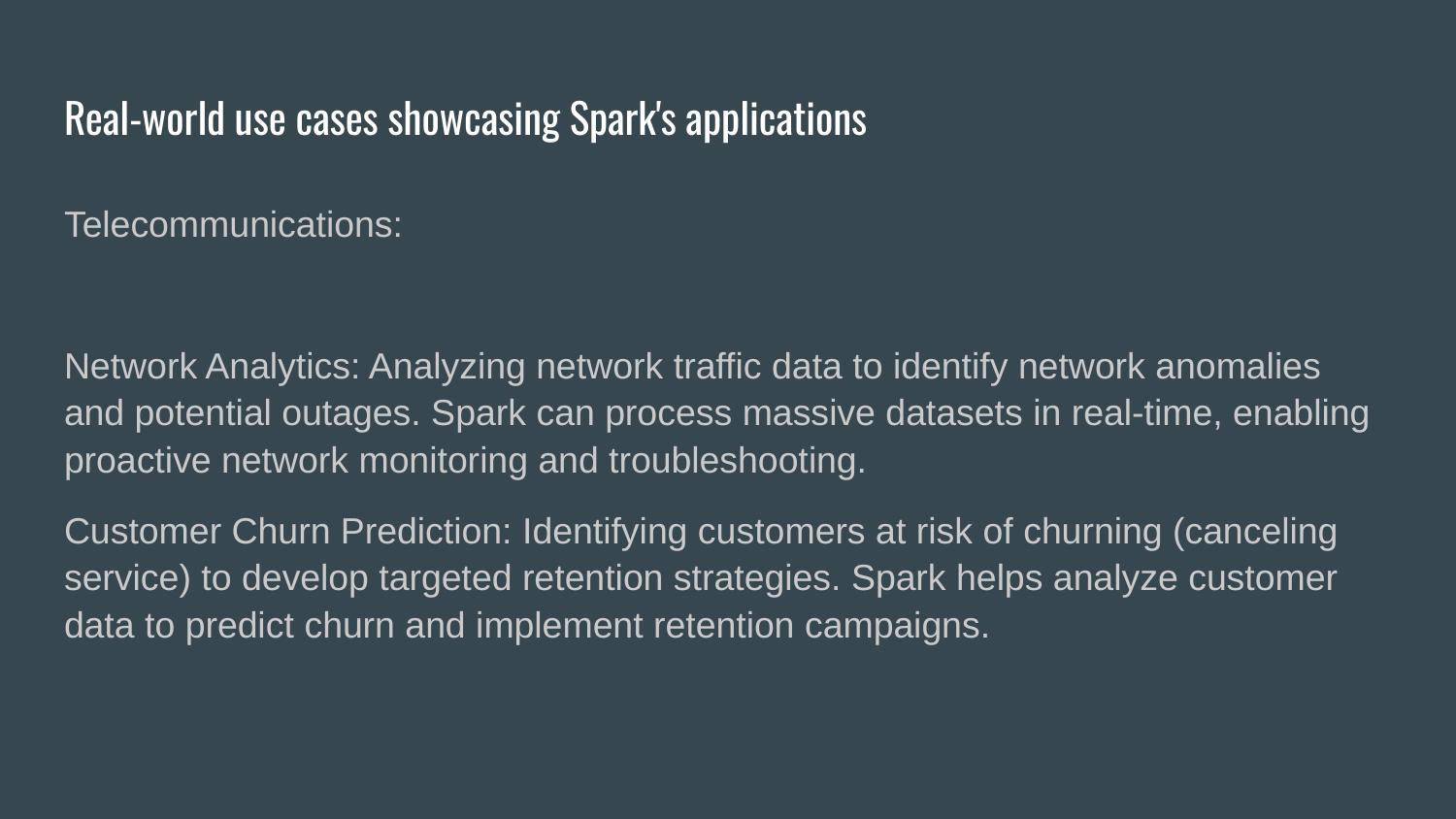

# Real-world use cases showcasing Spark's applications
Telecommunications:

Network Analytics: Analyzing network traffic data to identify network anomalies and potential outages. Spark can process massive datasets in real-time, enabling proactive network monitoring and troubleshooting.
Customer Churn Prediction: Identifying customers at risk of churning (canceling service) to develop targeted retention strategies. Spark helps analyze customer data to predict churn and implement retention campaigns.